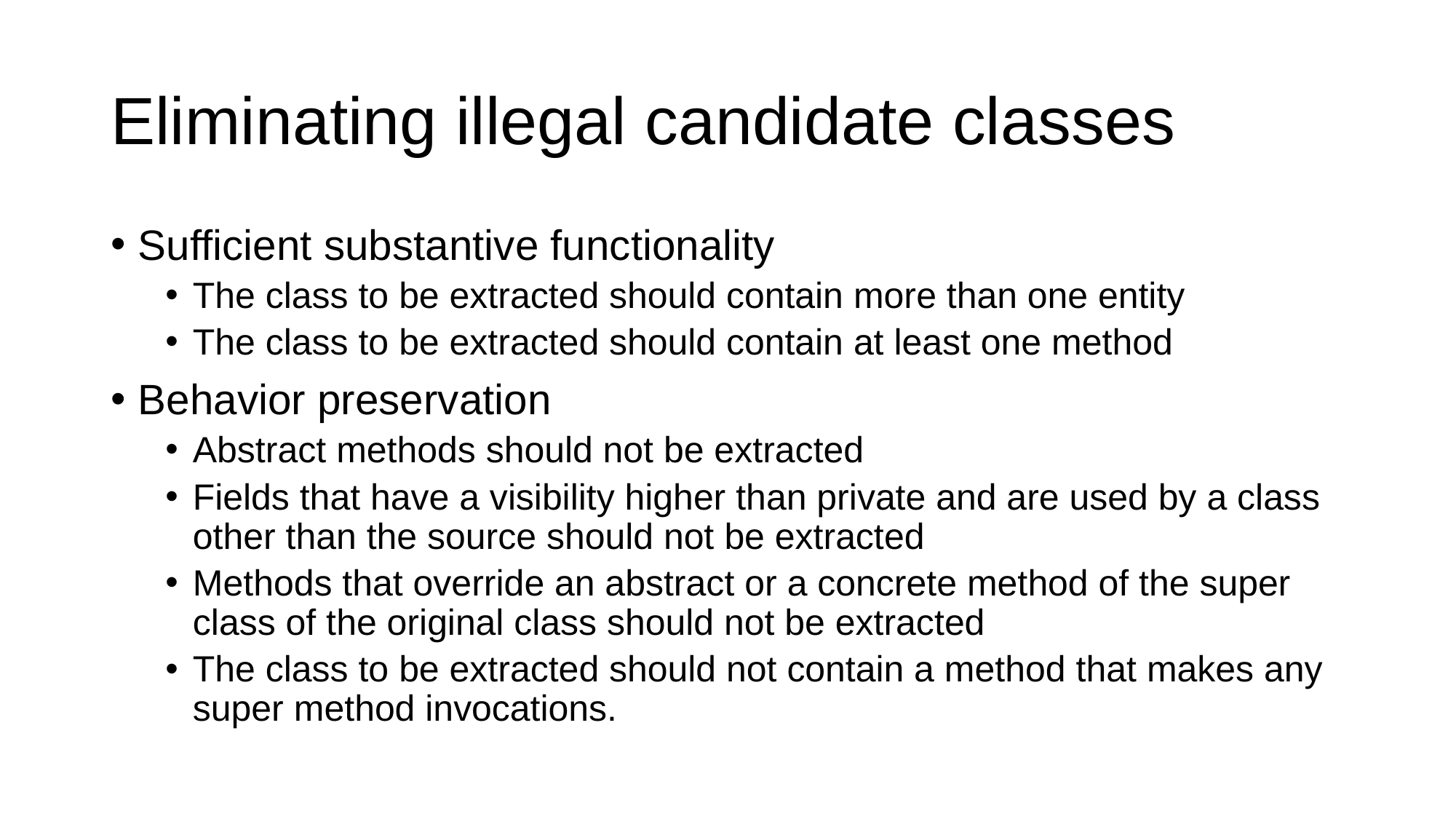

# Eliminating illegal candidate classes
Sufficient substantive functionality
The class to be extracted should contain more than one entity
The class to be extracted should contain at least one method
Behavior preservation
Abstract methods should not be extracted
Fields that have a visibility higher than private and are used by a class other than the source should not be extracted
Methods that override an abstract or a concrete method of the super class of the original class should not be extracted
The class to be extracted should not contain a method that makes any super method invocations.